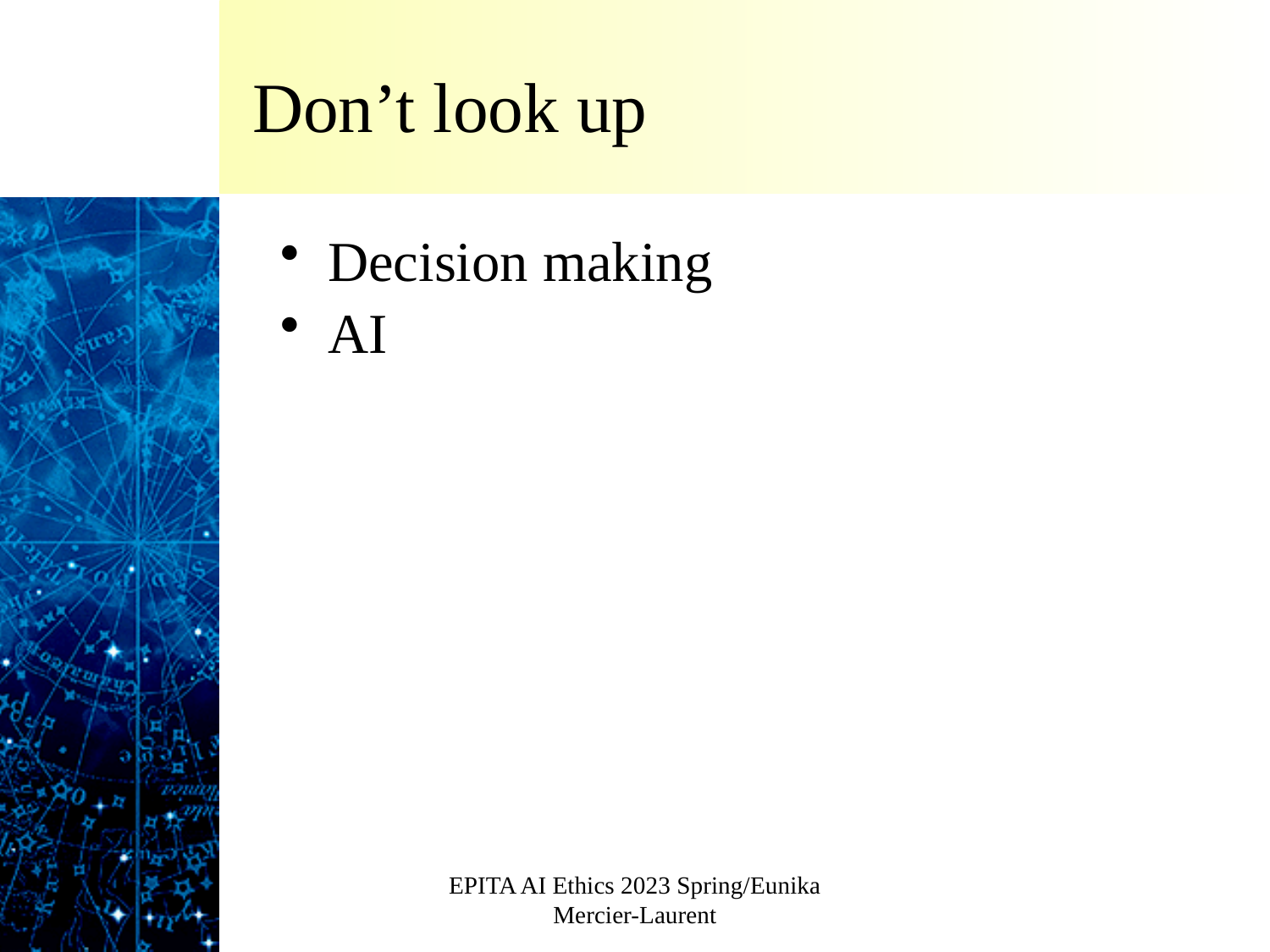

# Don’t look up
Decision making
AI
EPITA AI Ethics 2023 Spring/Eunika Mercier-Laurent